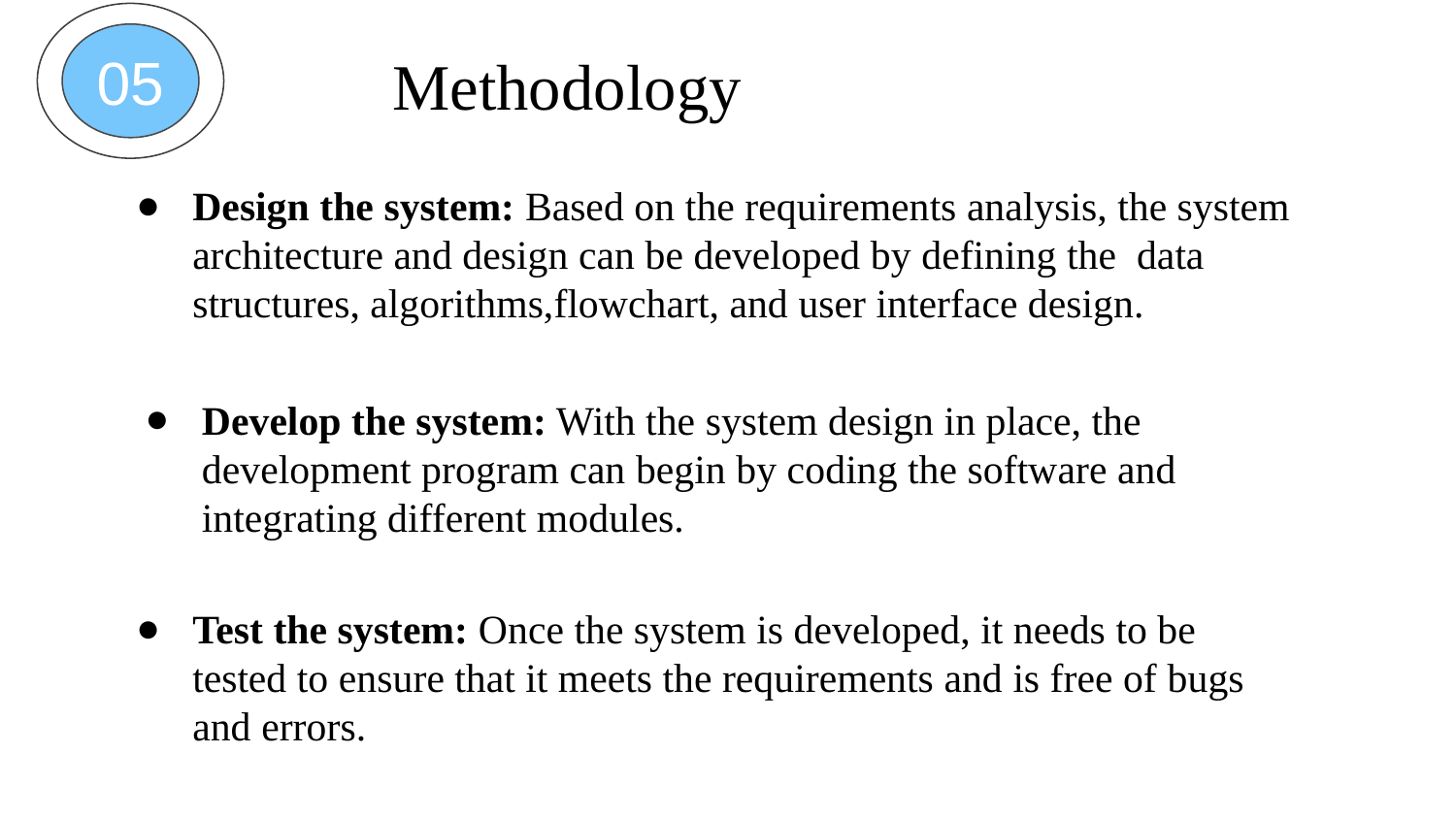

05
Methodology
Design the system: Based on the requirements analysis, the system architecture and design can be developed by defining the  data structures, algorithms,flowchart, and user interface design.

Develop the system: With the system design in place, the development program can begin by coding the software and integrating different modules.
Test the system: Once the system is developed, it needs to be tested to ensure that it meets the requirements and is free of bugs and errors.